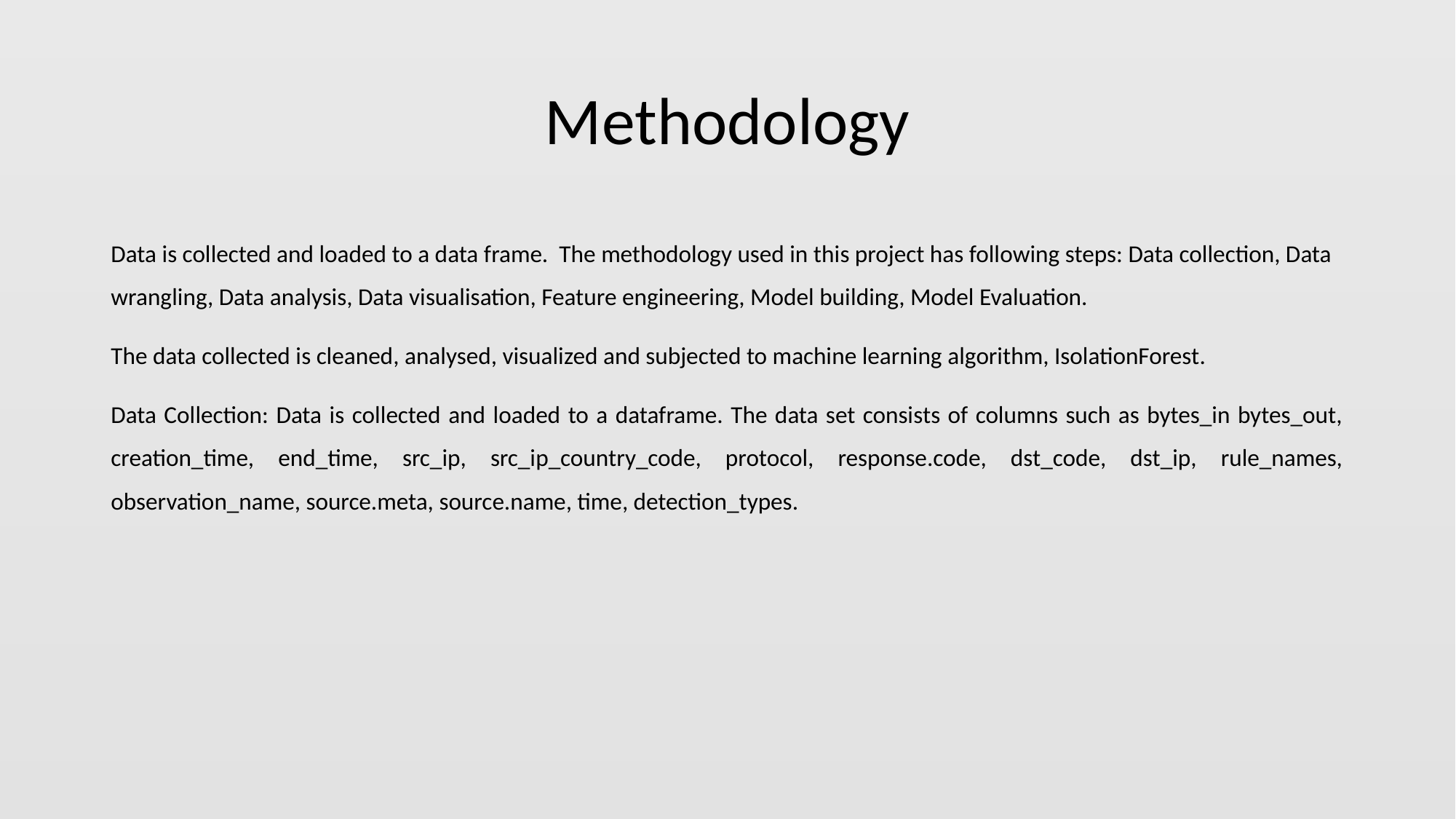

# Methodology
Data is collected and loaded to a data frame.  The methodology used in this project has following steps: Data collection, Data wrangling, Data analysis, Data visualisation, Feature engineering, Model building, Model Evaluation.
The data collected is cleaned, analysed, visualized and subjected to machine learning algorithm, IsolationForest.
Data Collection: Data is collected and loaded to a dataframe. The data set consists of columns such as bytes_in bytes_out, creation_time, end_time, src_ip, src_ip_country_code, protocol, response.code, dst_code, dst_ip, rule_names, observation_name, source.meta, source.name, time, detection_types.